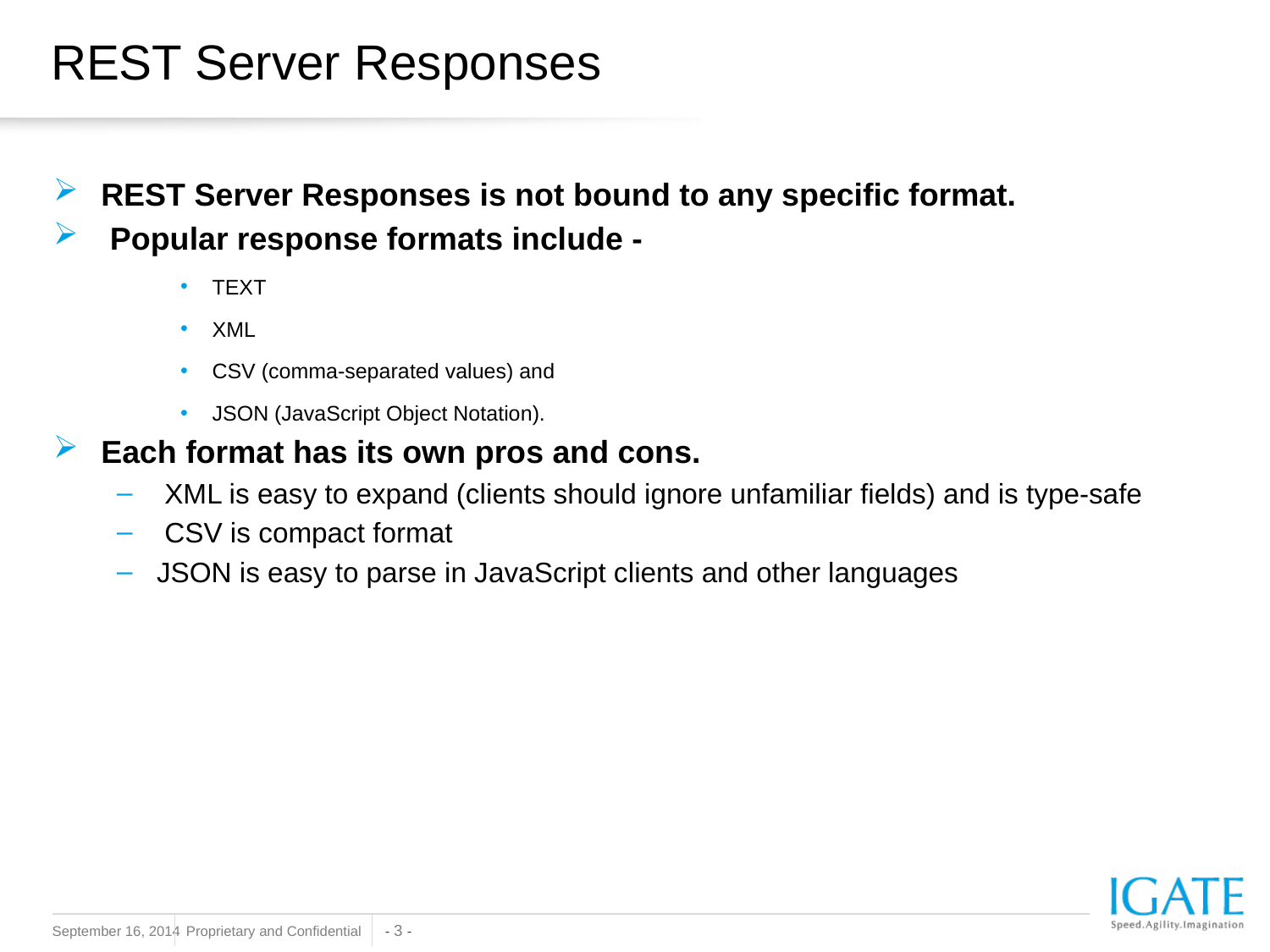

# REST Server Responses
REST Server Responses is not bound to any specific format.
 Popular response formats include -
TEXT
XML
CSV (comma-separated values) and
JSON (JavaScript Object Notation).
Each format has its own pros and cons.
 XML is easy to expand (clients should ignore unfamiliar fields) and is type-safe
 CSV is compact format
JSON is easy to parse in JavaScript clients and other languages